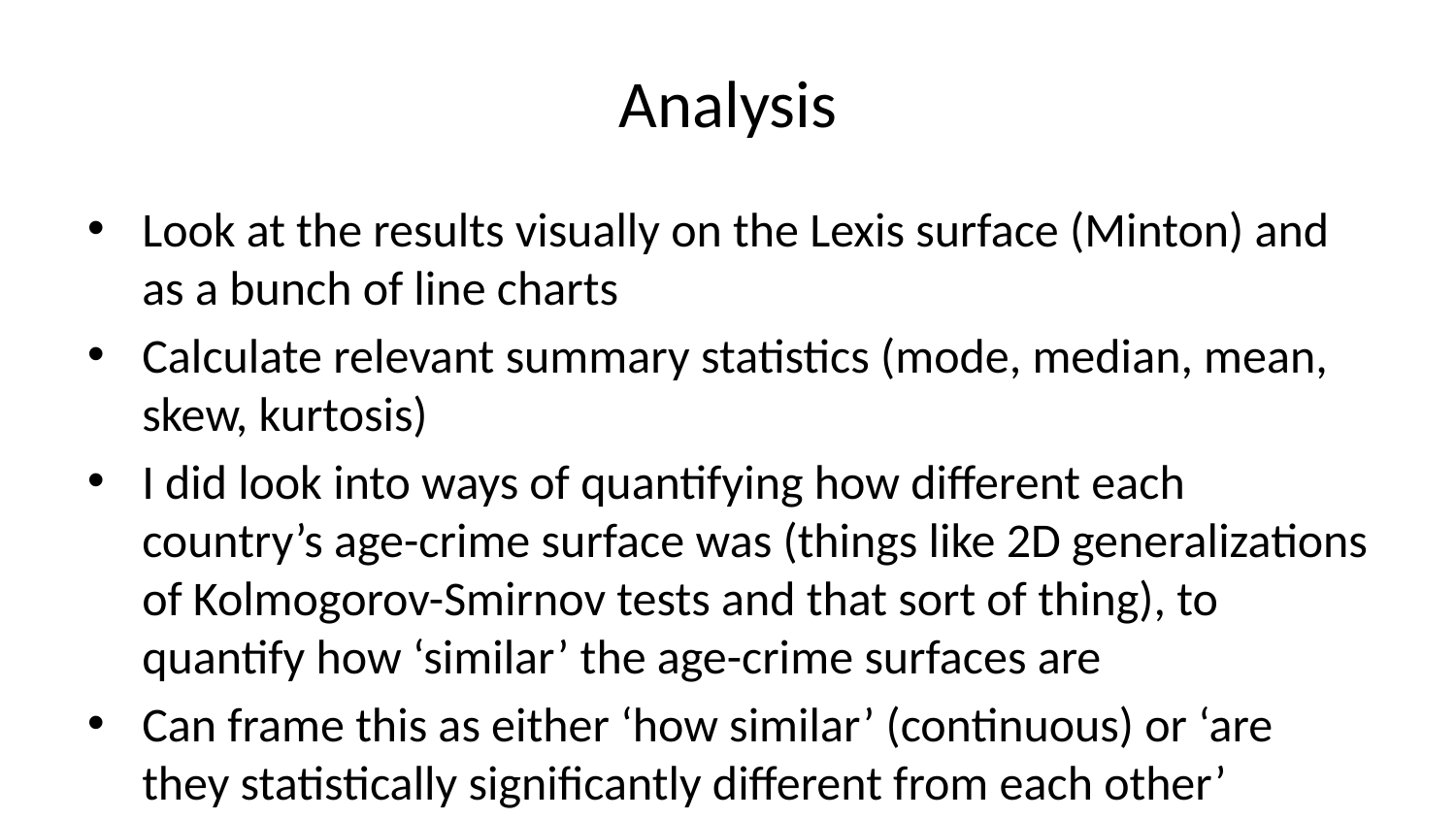

# Analysis
Look at the results visually on the Lexis surface (Minton) and as a bunch of line charts
Calculate relevant summary statistics (mode, median, mean, skew, kurtosis)
I did look into ways of quantifying how different each country’s age-crime surface was (things like 2D generalizations of Kolmogorov-Smirnov tests and that sort of thing), to quantify how ‘similar’ the age-crime surfaces are
Can frame this as either ‘how similar’ (continuous) or ‘are they statistically significantly different from each other’ (discrete)
Problem that the time series are different lengths (for methods like Kullback–Leibler divergence at least this is a problem)?
Methods do exist but seem opaque to me - so I haven’t bothered (yet)
[Describe lexis surfaces here and how to read them, describe the difference between surfaces approach]